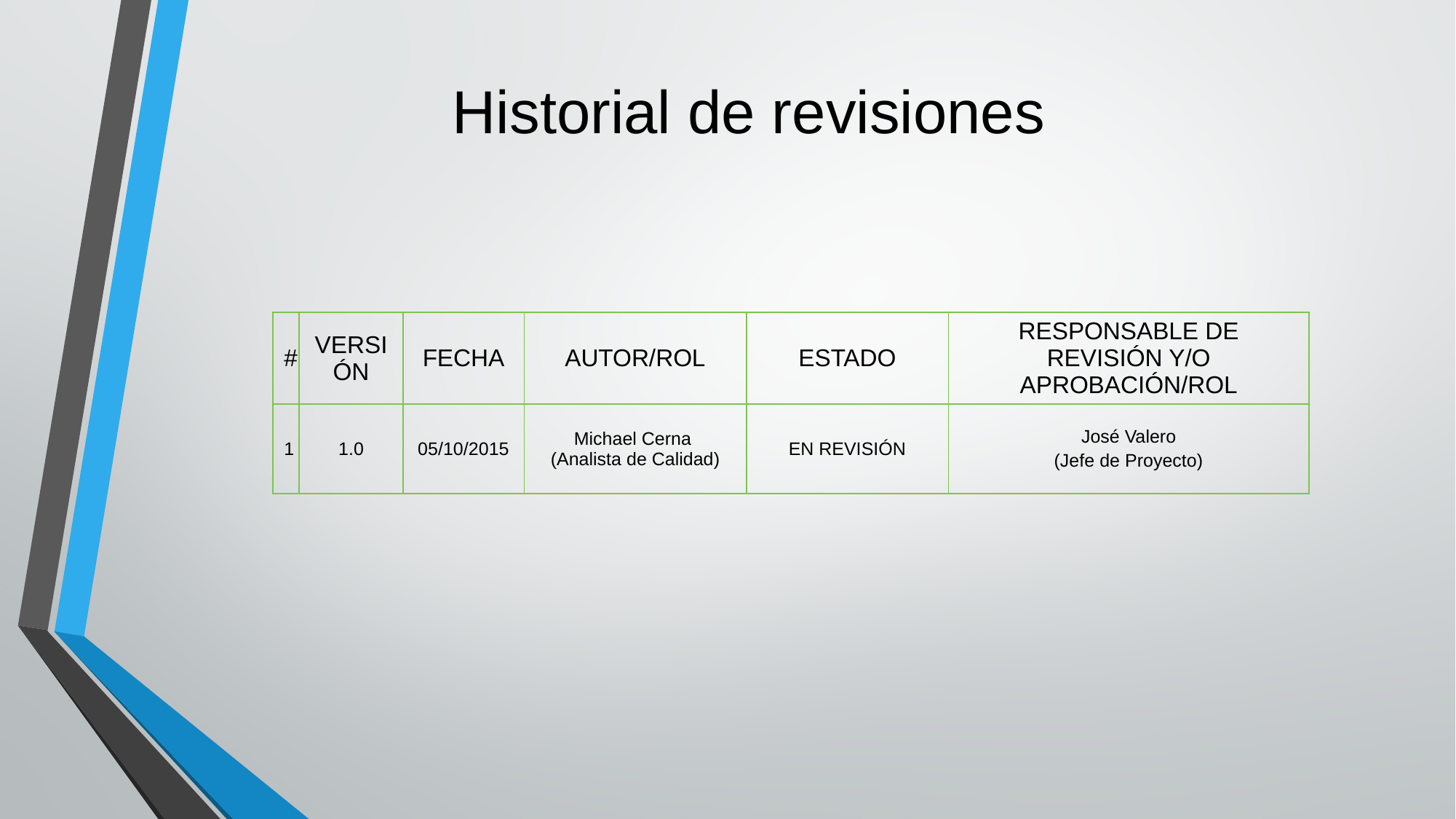

# Historial de revisiones
| # | VERSIÓN | FECHA | AUTOR/ROL | ESTADO | RESPONSABLE DE REVISIÓN Y/O APROBACIÓN/ROL |
| --- | --- | --- | --- | --- | --- |
| 1 | 1.0 | 05/10/2015 | Michael Cerna (Analista de Calidad) | EN REVISIÓN | José Valero (Jefe de Proyecto) |